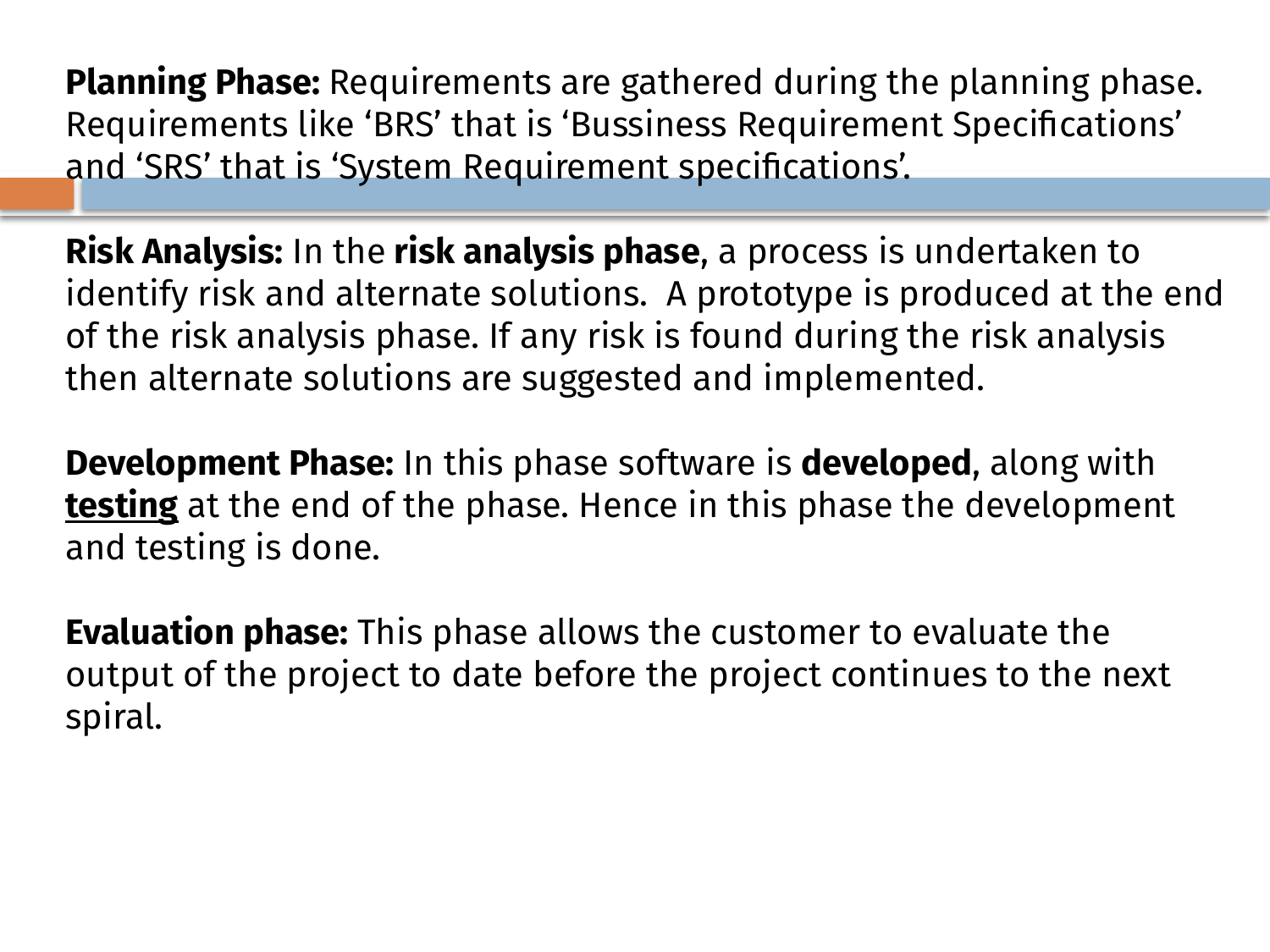

Planning Phase: Requirements are gathered during the planning phase. Requirements like ‘BRS’ that is ‘Bussiness Requirement Specifications’ and ‘SRS’ that is ‘System Requirement specifications’.

Risk Analysis: In the risk analysis phase, a process is undertaken to identify risk and alternate solutions.  A prototype is produced at the end of the risk analysis phase. If any risk is found during the risk analysis then alternate solutions are suggested and implemented.

Development Phase: In this phase software is developed, along with testing at the end of the phase. Hence in this phase the development and testing is done.

Evaluation phase: This phase allows the customer to evaluate the output of the project to date before the project continues to the next spiral.